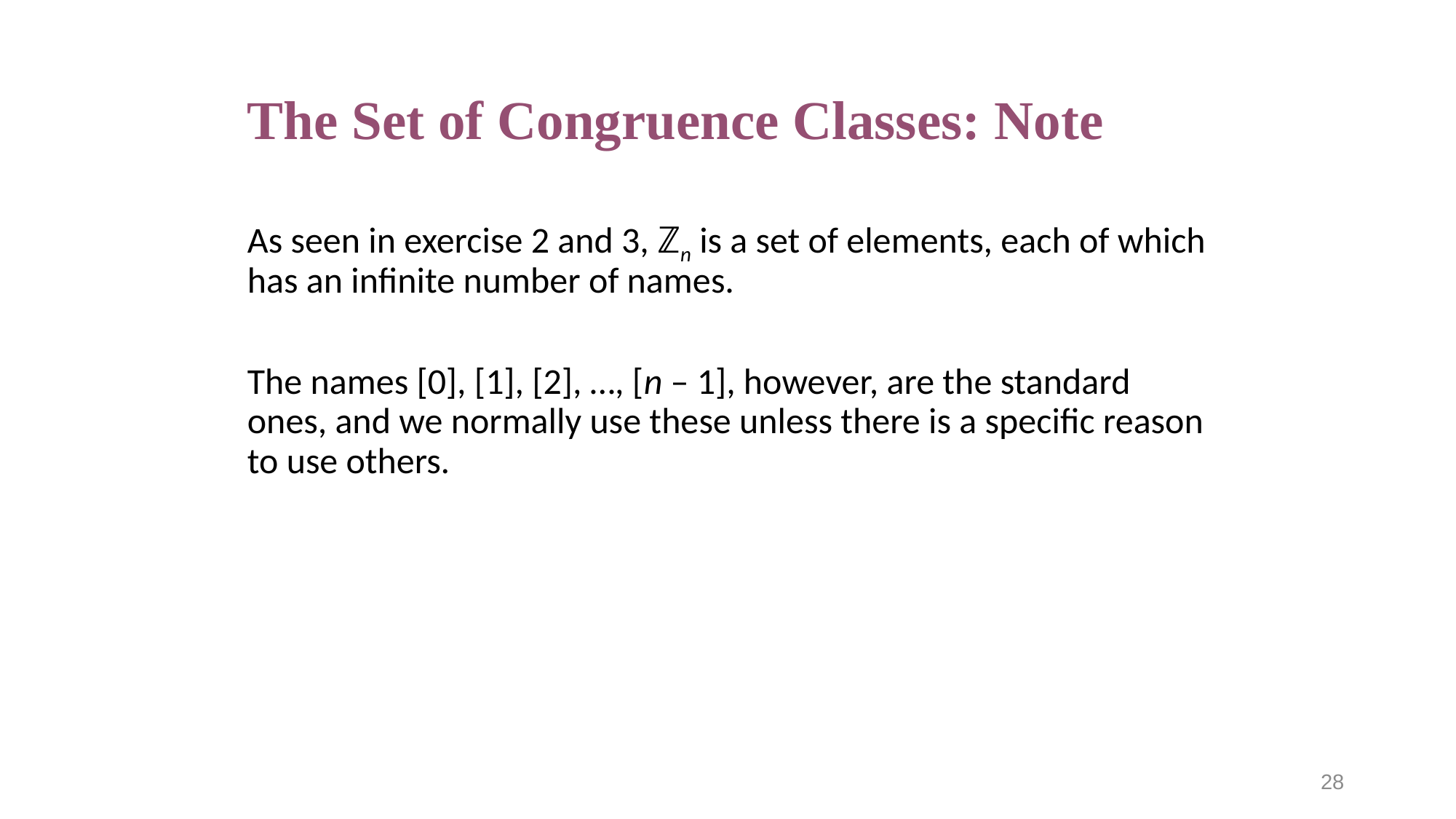

# The Set of Congruence Classes: Note
As seen in exercise 2 and 3, ℤn is a set of elements, each of which has an infinite number of names.

The names [0], [1], [2], …, [n – 1], however, are the standard ones, and we normally use these unless there is a specific reason to use others.
28